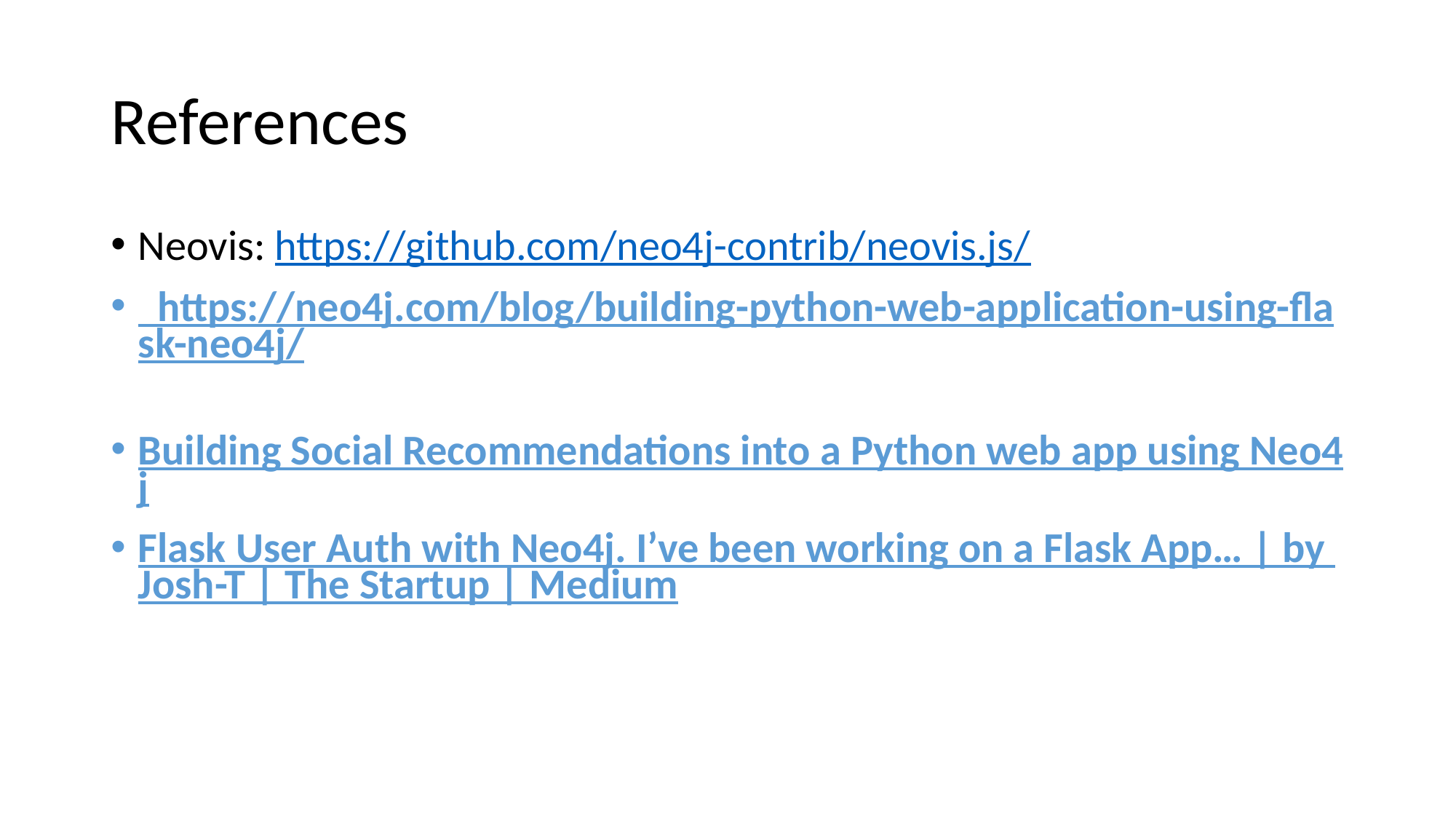

# References
Neovis: https://github.com/neo4j-contrib/neovis.js/
  https://neo4j.com/blog/building-python-web-application-using-flask-neo4j/
Building Social Recommendations into a Python web app using Neo4j
Flask User Auth with Neo4j. I’ve been working on a Flask App… | by Josh-T | The Startup | Medium